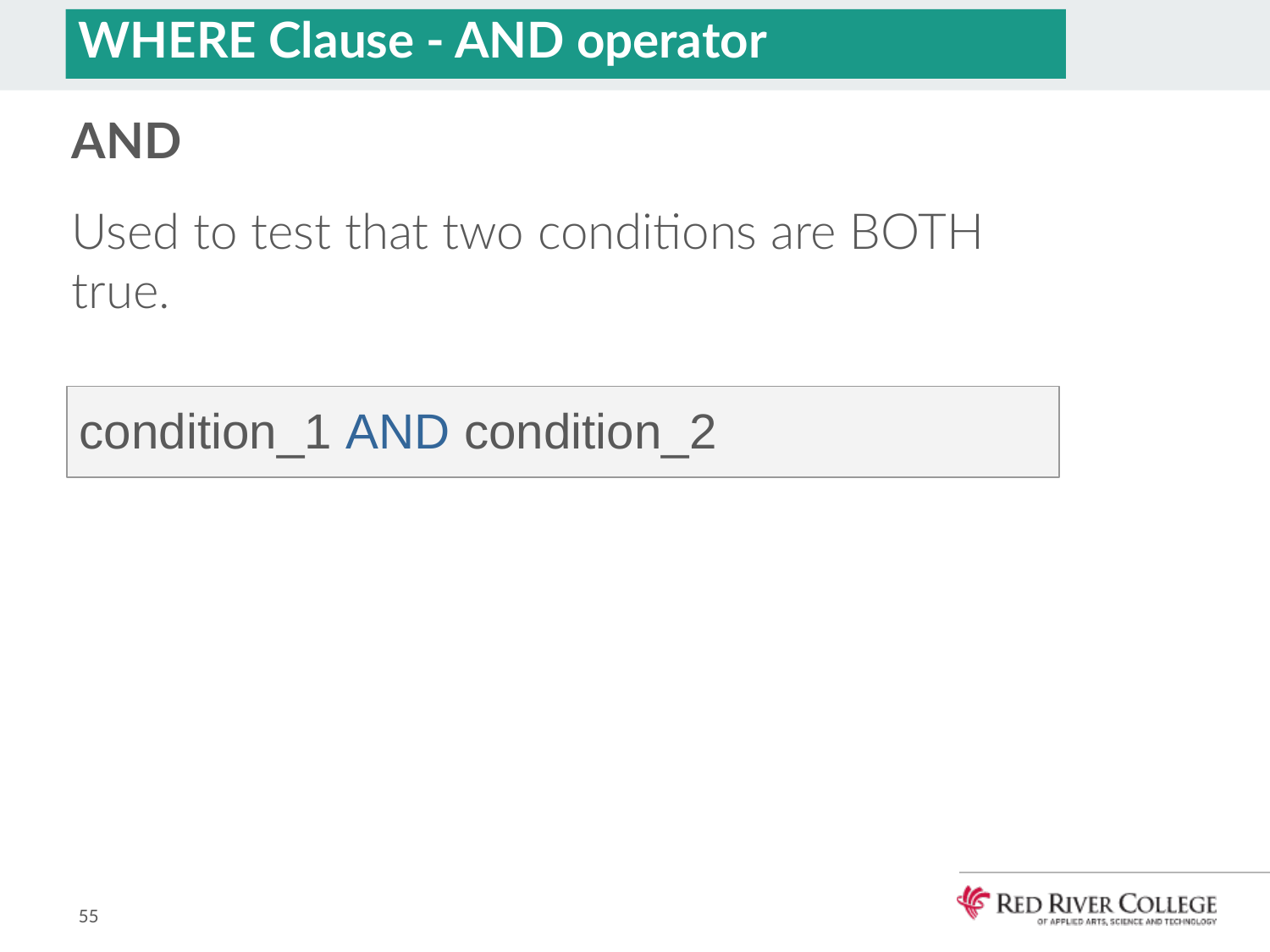

# WHERE Clause - AND operator
AND
Used to test that two conditions are BOTH true.
Syntax:

condition_1 AND condition_2
55